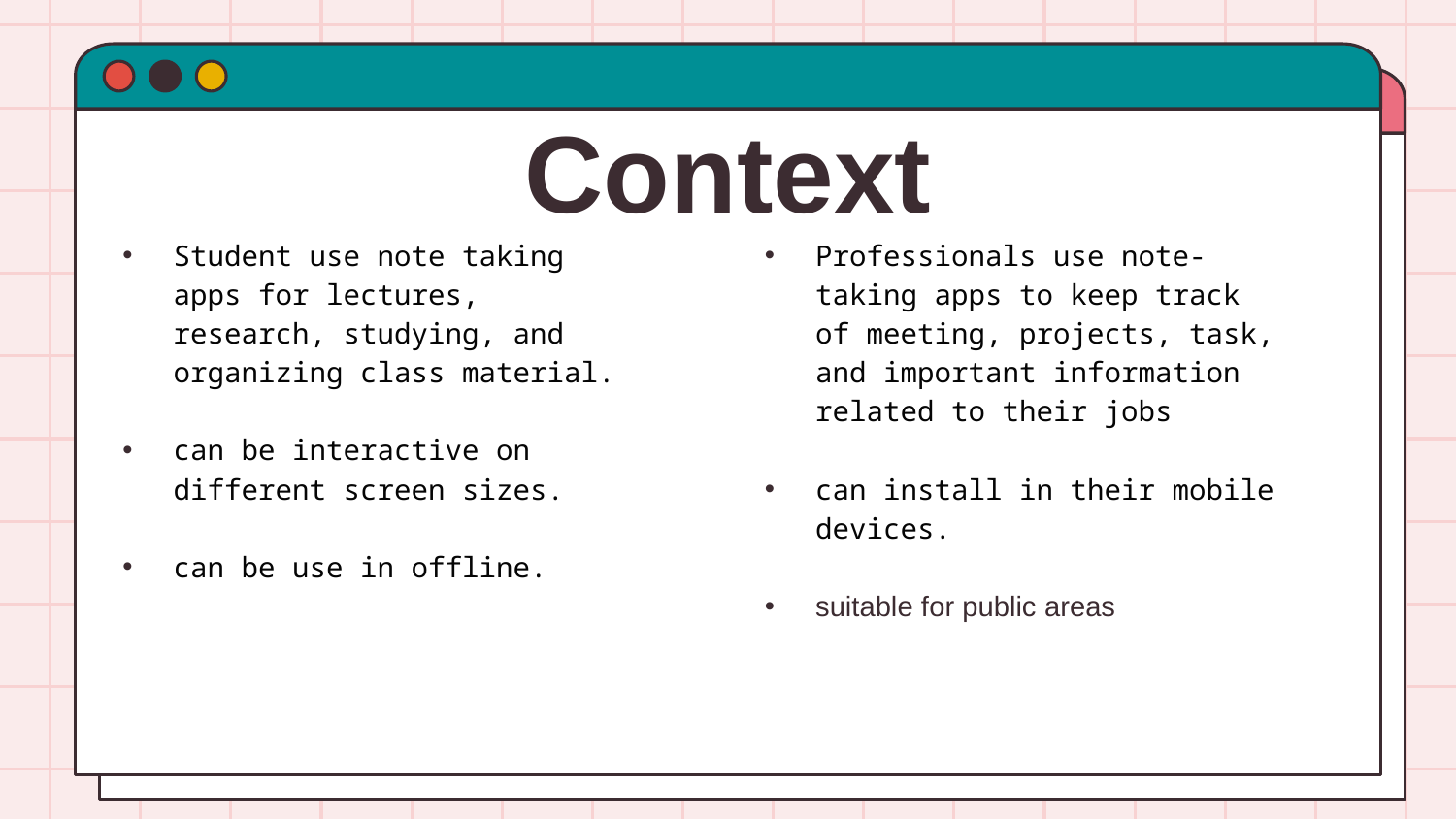

# Context
Student use note taking apps for lectures, research, studying, and organizing class material.

can be interactive on different screen sizes.

can be use in offline.

Professionals use note-taking apps to keep track of meeting, projects, task, and important information related to their jobs

can install in their mobile devices.

suitable for public areas